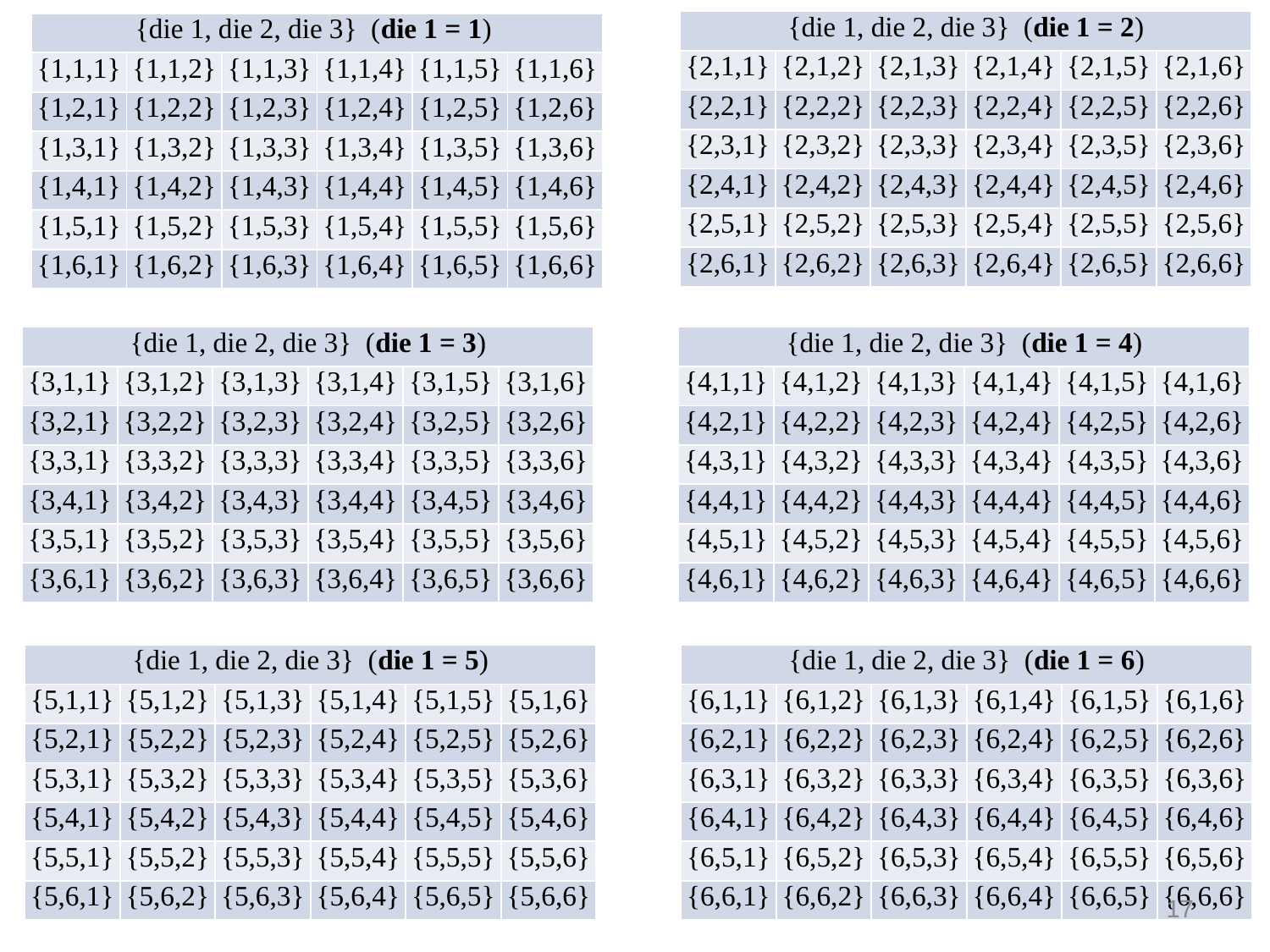

| {die 1, die 2, die 3} (die 1 = 2) |  |  |  |  |  |
| --- | --- | --- | --- | --- | --- |
| {2,1,1} | {2,1,2} | {2,1,3} | {2,1,4} | {2,1,5} | {2,1,6} |
| {2,2,1} | {2,2,2} | {2,2,3} | {2,2,4} | {2,2,5} | {2,2,6} |
| {2,3,1} | {2,3,2} | {2,3,3} | {2,3,4} | {2,3,5} | {2,3,6} |
| {2,4,1} | {2,4,2} | {2,4,3} | {2,4,4} | {2,4,5} | {2,4,6} |
| {2,5,1} | {2,5,2} | {2,5,3} | {2,5,4} | {2,5,5} | {2,5,6} |
| {2,6,1} | {2,6,2} | {2,6,3} | {2,6,4} | {2,6,5} | {2,6,6} |
| {die 1, die 2, die 3} (die 1 = 1) |  |  |  |  |  |
| --- | --- | --- | --- | --- | --- |
| {1,1,1} | {1,1,2} | {1,1,3} | {1,1,4} | {1,1,5} | {1,1,6} |
| {1,2,1} | {1,2,2} | {1,2,3} | {1,2,4} | {1,2,5} | {1,2,6} |
| {1,3,1} | {1,3,2} | {1,3,3} | {1,3,4} | {1,3,5} | {1,3,6} |
| {1,4,1} | {1,4,2} | {1,4,3} | {1,4,4} | {1,4,5} | {1,4,6} |
| {1,5,1} | {1,5,2} | {1,5,3} | {1,5,4} | {1,5,5} | {1,5,6} |
| {1,6,1} | {1,6,2} | {1,6,3} | {1,6,4} | {1,6,5} | {1,6,6} |
| {die 1, die 2, die 3} (die 1 = 3) |  |  |  |  |  |
| --- | --- | --- | --- | --- | --- |
| {3,1,1} | {3,1,2} | {3,1,3} | {3,1,4} | {3,1,5} | {3,1,6} |
| {3,2,1} | {3,2,2} | {3,2,3} | {3,2,4} | {3,2,5} | {3,2,6} |
| {3,3,1} | {3,3,2} | {3,3,3} | {3,3,4} | {3,3,5} | {3,3,6} |
| {3,4,1} | {3,4,2} | {3,4,3} | {3,4,4} | {3,4,5} | {3,4,6} |
| {3,5,1} | {3,5,2} | {3,5,3} | {3,5,4} | {3,5,5} | {3,5,6} |
| {3,6,1} | {3,6,2} | {3,6,3} | {3,6,4} | {3,6,5} | {3,6,6} |
| {die 1, die 2, die 3} (die 1 = 4) |  |  |  |  |  |
| --- | --- | --- | --- | --- | --- |
| {4,1,1} | {4,1,2} | {4,1,3} | {4,1,4} | {4,1,5} | {4,1,6} |
| {4,2,1} | {4,2,2} | {4,2,3} | {4,2,4} | {4,2,5} | {4,2,6} |
| {4,3,1} | {4,3,2} | {4,3,3} | {4,3,4} | {4,3,5} | {4,3,6} |
| {4,4,1} | {4,4,2} | {4,4,3} | {4,4,4} | {4,4,5} | {4,4,6} |
| {4,5,1} | {4,5,2} | {4,5,3} | {4,5,4} | {4,5,5} | {4,5,6} |
| {4,6,1} | {4,6,2} | {4,6,3} | {4,6,4} | {4,6,5} | {4,6,6} |
| {die 1, die 2, die 3} (die 1 = 5) |  |  |  |  |  |
| --- | --- | --- | --- | --- | --- |
| {5,1,1} | {5,1,2} | {5,1,3} | {5,1,4} | {5,1,5} | {5,1,6} |
| {5,2,1} | {5,2,2} | {5,2,3} | {5,2,4} | {5,2,5} | {5,2,6} |
| {5,3,1} | {5,3,2} | {5,3,3} | {5,3,4} | {5,3,5} | {5,3,6} |
| {5,4,1} | {5,4,2} | {5,4,3} | {5,4,4} | {5,4,5} | {5,4,6} |
| {5,5,1} | {5,5,2} | {5,5,3} | {5,5,4} | {5,5,5} | {5,5,6} |
| {5,6,1} | {5,6,2} | {5,6,3} | {5,6,4} | {5,6,5} | {5,6,6} |
| {die 1, die 2, die 3} (die 1 = 6) |  |  |  |  |  |
| --- | --- | --- | --- | --- | --- |
| {6,1,1} | {6,1,2} | {6,1,3} | {6,1,4} | {6,1,5} | {6,1,6} |
| {6,2,1} | {6,2,2} | {6,2,3} | {6,2,4} | {6,2,5} | {6,2,6} |
| {6,3,1} | {6,3,2} | {6,3,3} | {6,3,4} | {6,3,5} | {6,3,6} |
| {6,4,1} | {6,4,2} | {6,4,3} | {6,4,4} | {6,4,5} | {6,4,6} |
| {6,5,1} | {6,5,2} | {6,5,3} | {6,5,4} | {6,5,5} | {6,5,6} |
| {6,6,1} | {6,6,2} | {6,6,3} | {6,6,4} | {6,6,5} | {6,6,6} |
17